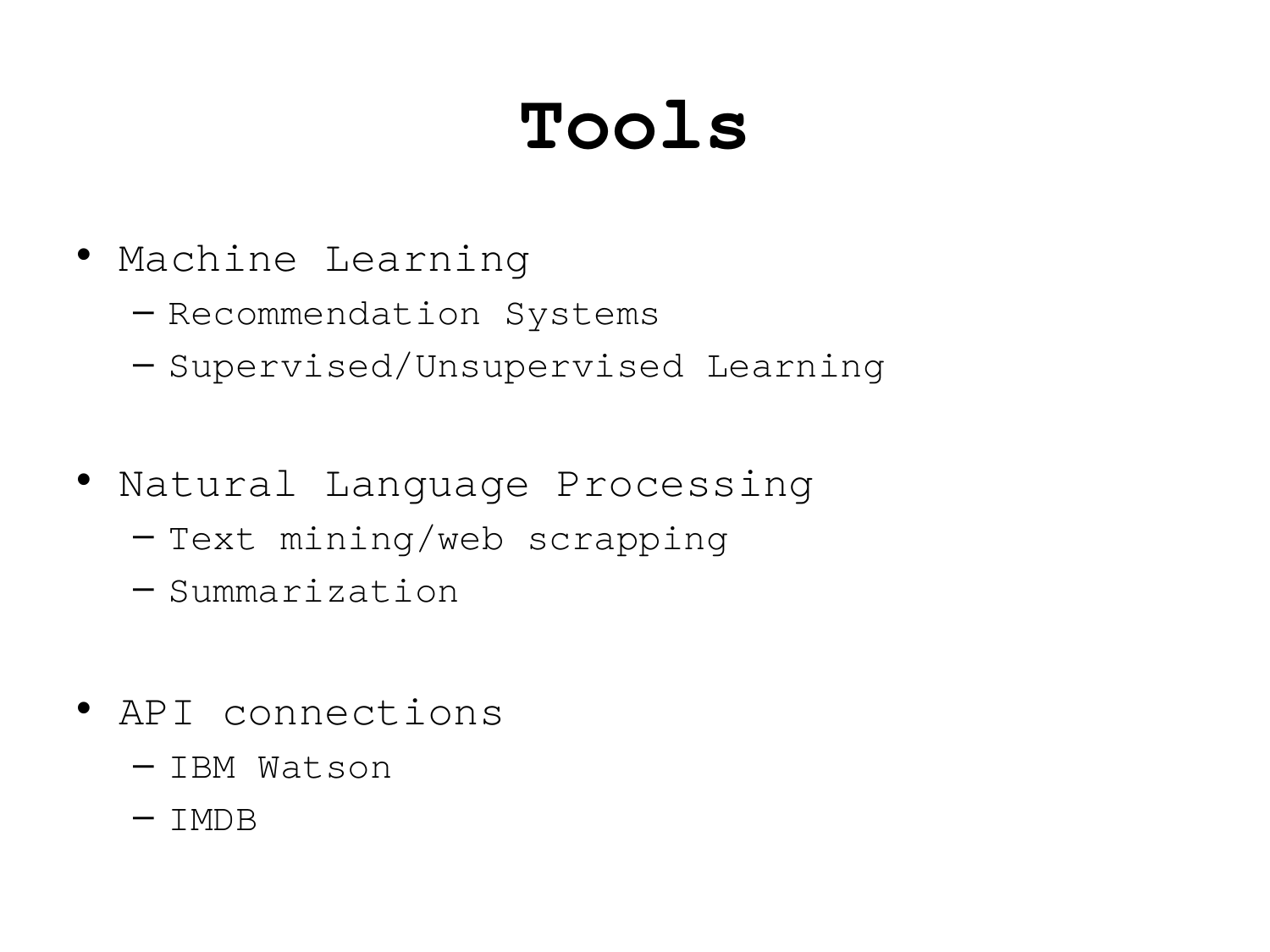

# Tools
Machine Learning
Recommendation Systems
Supervised/Unsupervised Learning

Natural Language Processing
Text mining/web scrapping
Summarization

API connections
IBM Watson
IMDB